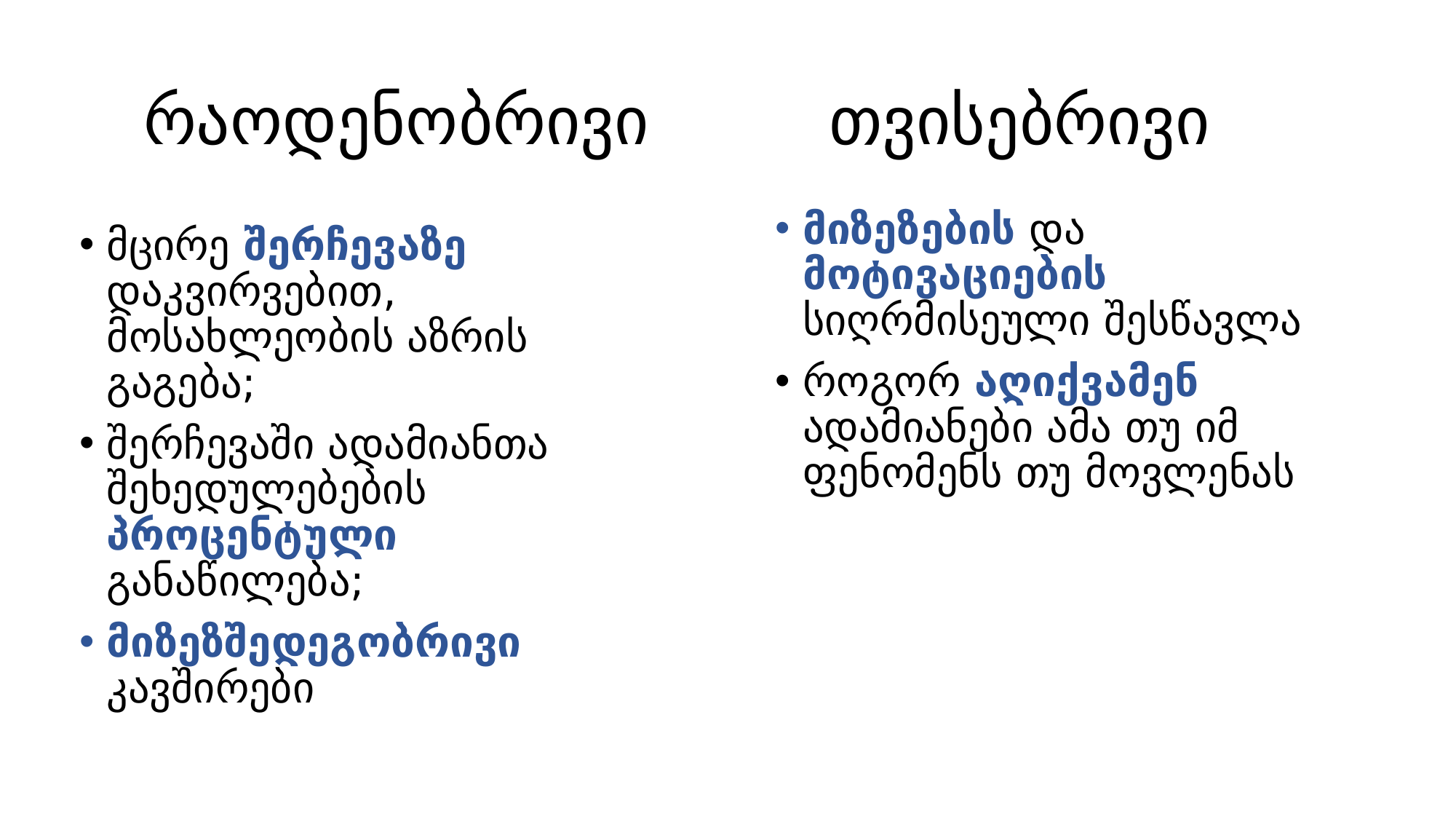

თვისებრივი
# რაოდენობრივი
მიზეზების და მოტივაციების სიღრმისეული შესწავლა
როგორ აღიქვამენ ადამიანები ამა თუ იმ ფენომენს თუ მოვლენას
მცირე შერჩევაზე დაკვირვებით, მოსახლეობის აზრის გაგება;
შერჩევაში ადამიანთა შეხედულებების პროცენტული განაწილება;
მიზეზშედეგობრივი კავშირები